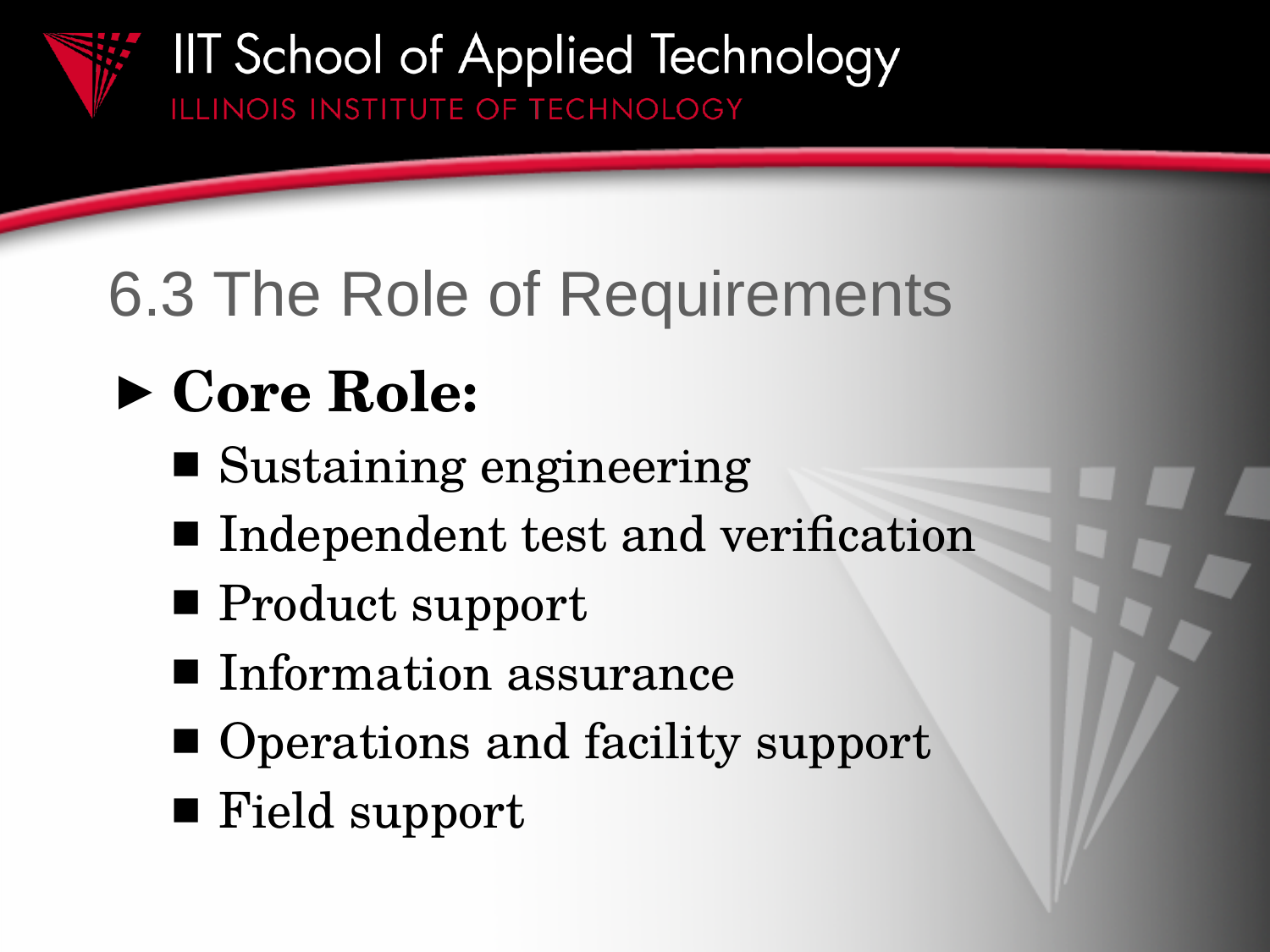

# 6.3 The Role of Requirements
Core Role:
Sustaining engineering
Independent test and verification
Product support
Information assurance
Operations and facility support
Field support